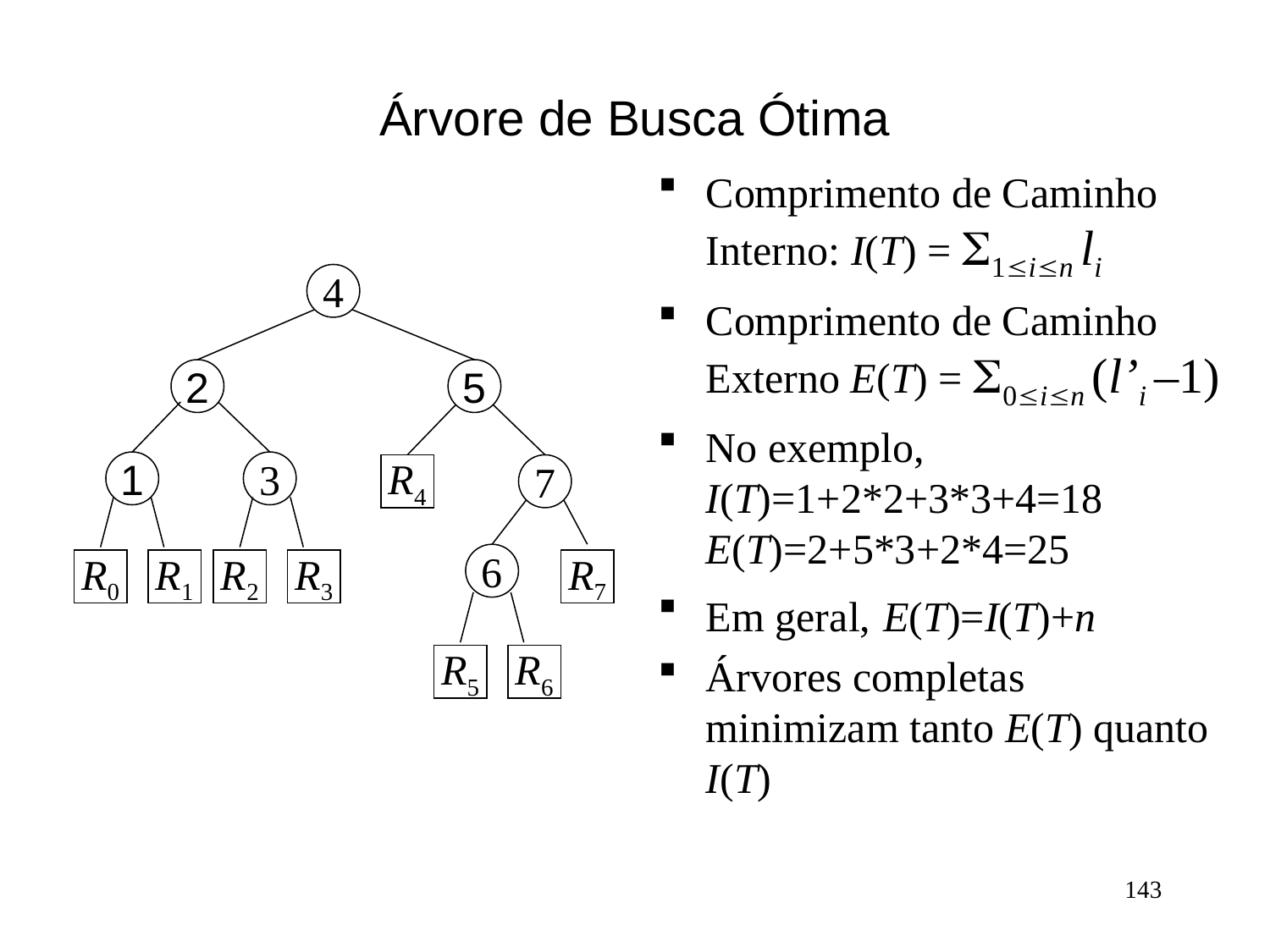

# Árvore de Busca Ótima
Comprimento de Caminho Interno: I(T) = Σ1≤i≤n li
Comprimento de Caminho Externo E(T) = Σ0≤i≤n (l’i –1)
No exemplo,
I(T)=1+2*2+3*3+4=18
E(T)=2+5*3+2*4=25
Em geral, E(T)=I(T)+n
Árvores completas minimizam tanto E(T) quanto I(T)
4
2
5
1
3
R4
7
6
R0
R1
R2
R3
R7
R5
R6
143